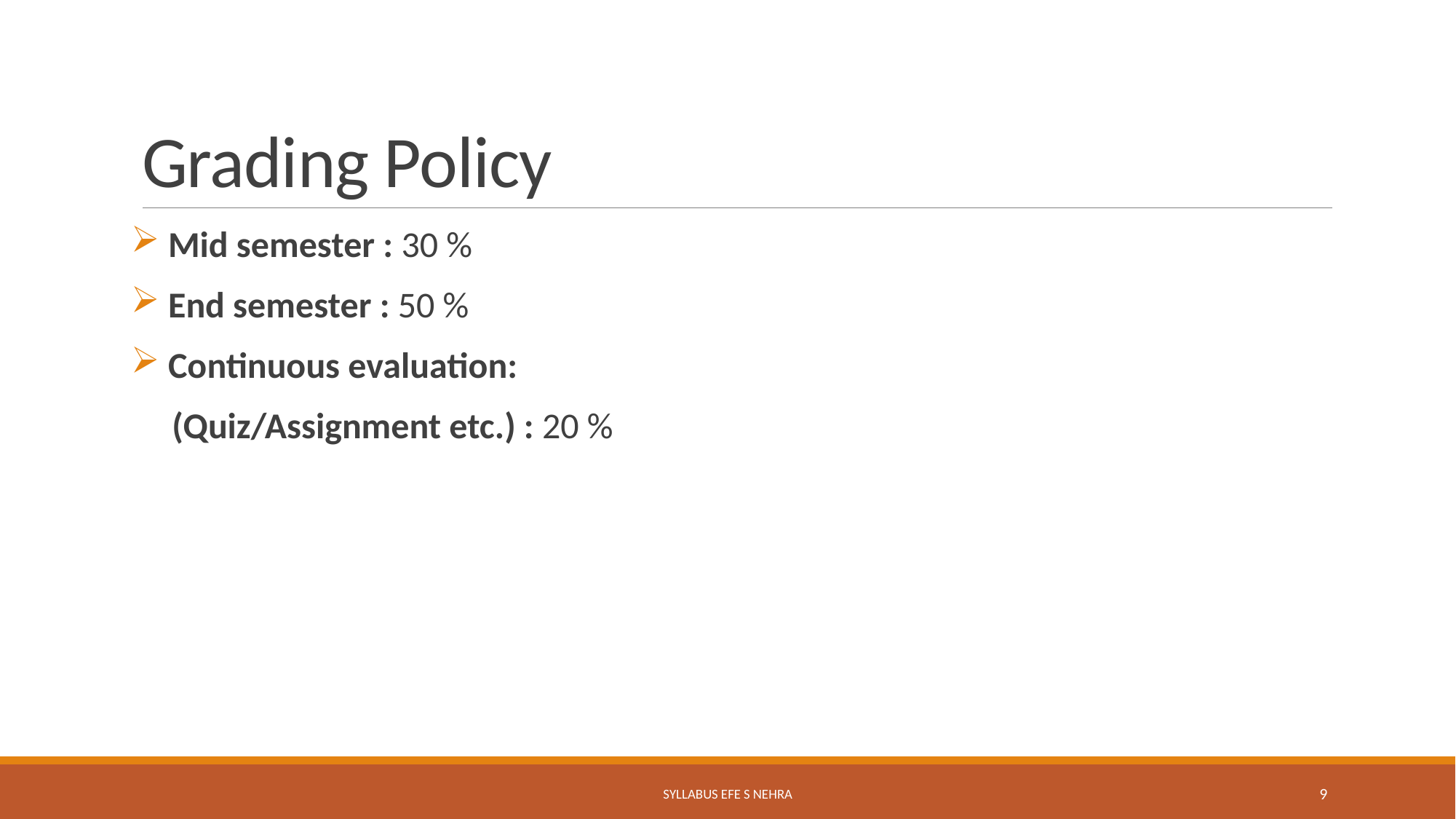

# Grading Policy
 Mid semester : 30 %
 End semester : 50 %
 Continuous evaluation:
     (Quiz/Assignment etc.) : 20 %

Syllabus EFE S Nehra
9